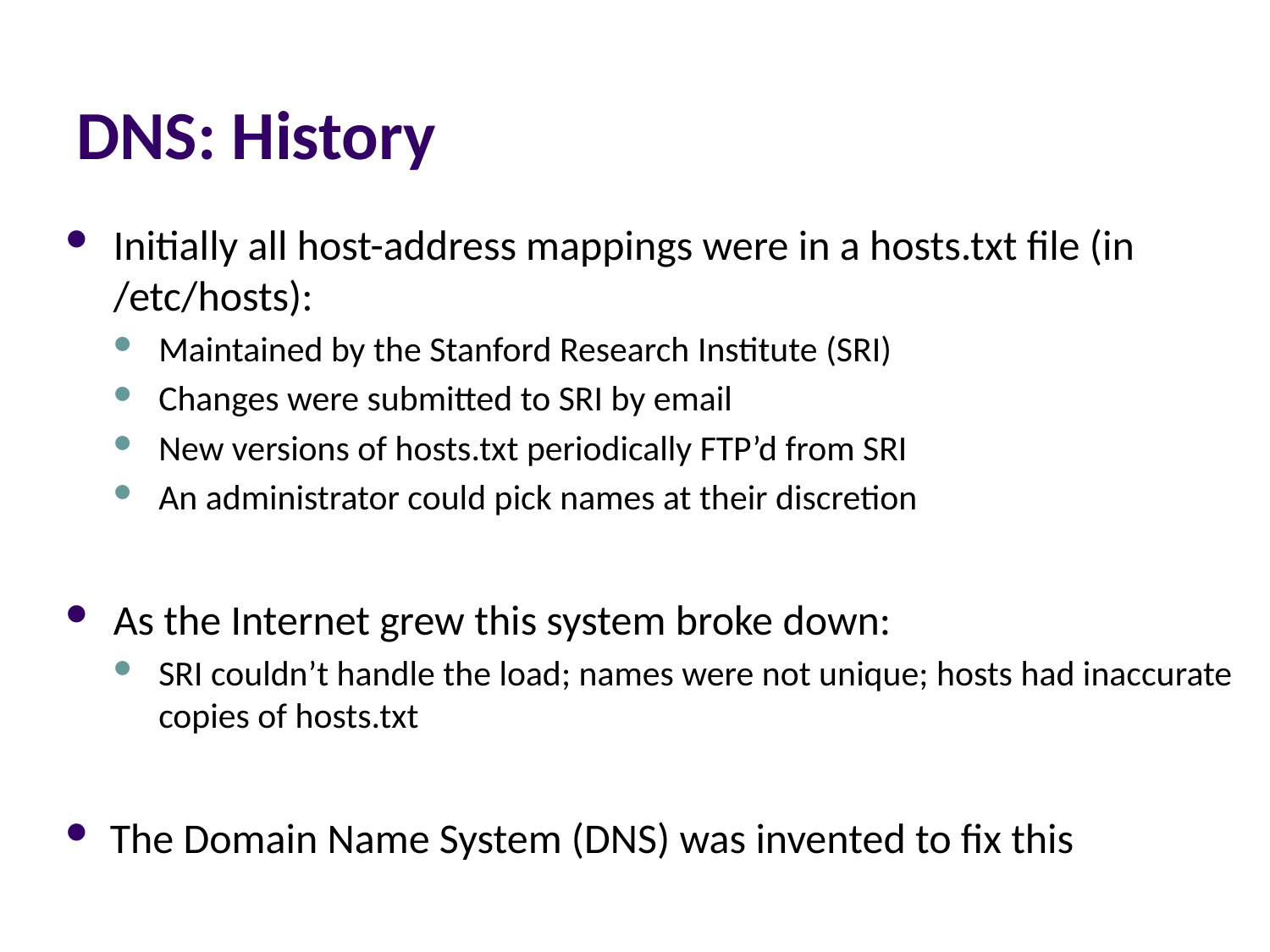

# DNS: History
Initially all host-address mappings were in a hosts.txt file (in /etc/hosts):
Maintained by the Stanford Research Institute (SRI)
Changes were submitted to SRI by email
New versions of hosts.txt periodically FTP’d from SRI
An administrator could pick names at their discretion

As the Internet grew this system broke down:
SRI couldn’t handle the load; names were not unique; hosts had inaccurate copies of hosts.txt

The Domain Name System (DNS) was invented to fix this